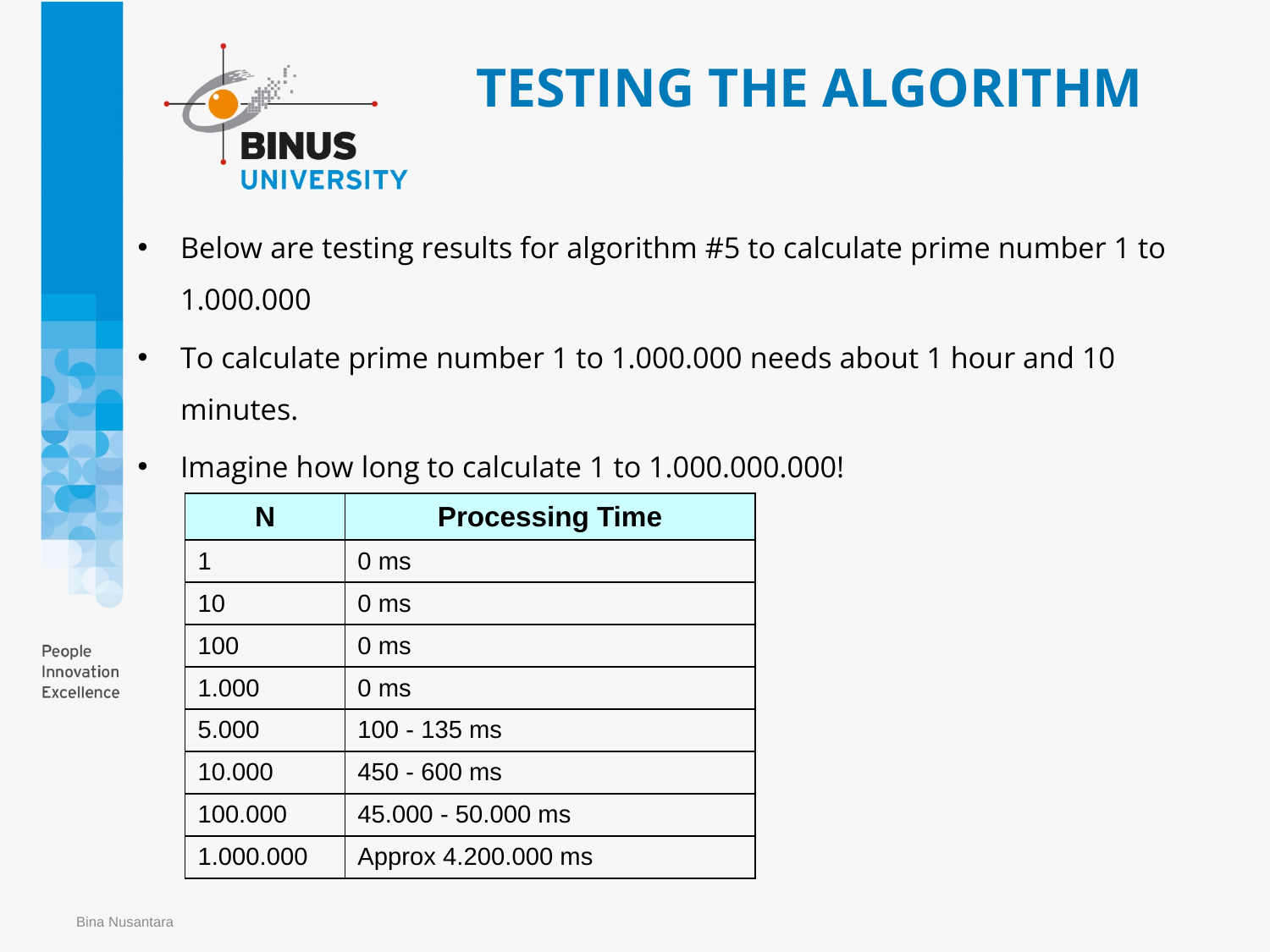

# TESTING THE ALGORITHM
Below are testing results for algorithm #5 to calculate prime number 1 to 1.000.000
To calculate prime number 1 to 1.000.000 needs about 1 hour and 10 minutes.
Imagine how long to calculate 1 to 1.000.000.000!

| N | Processing Time |
| --- | --- |
| 1 | 0 ms |
| 10 | 0 ms |
| 100 | 0 ms |
| 1.000 | 0 ms |
| 5.000 | 100 - 135 ms |
| 10.000 | 450 - 600 ms |
| 100.000 | 45.000 - 50.000 ms |
| 1.000.000 | Approx 4.200.000 ms |
Bina Nusantara